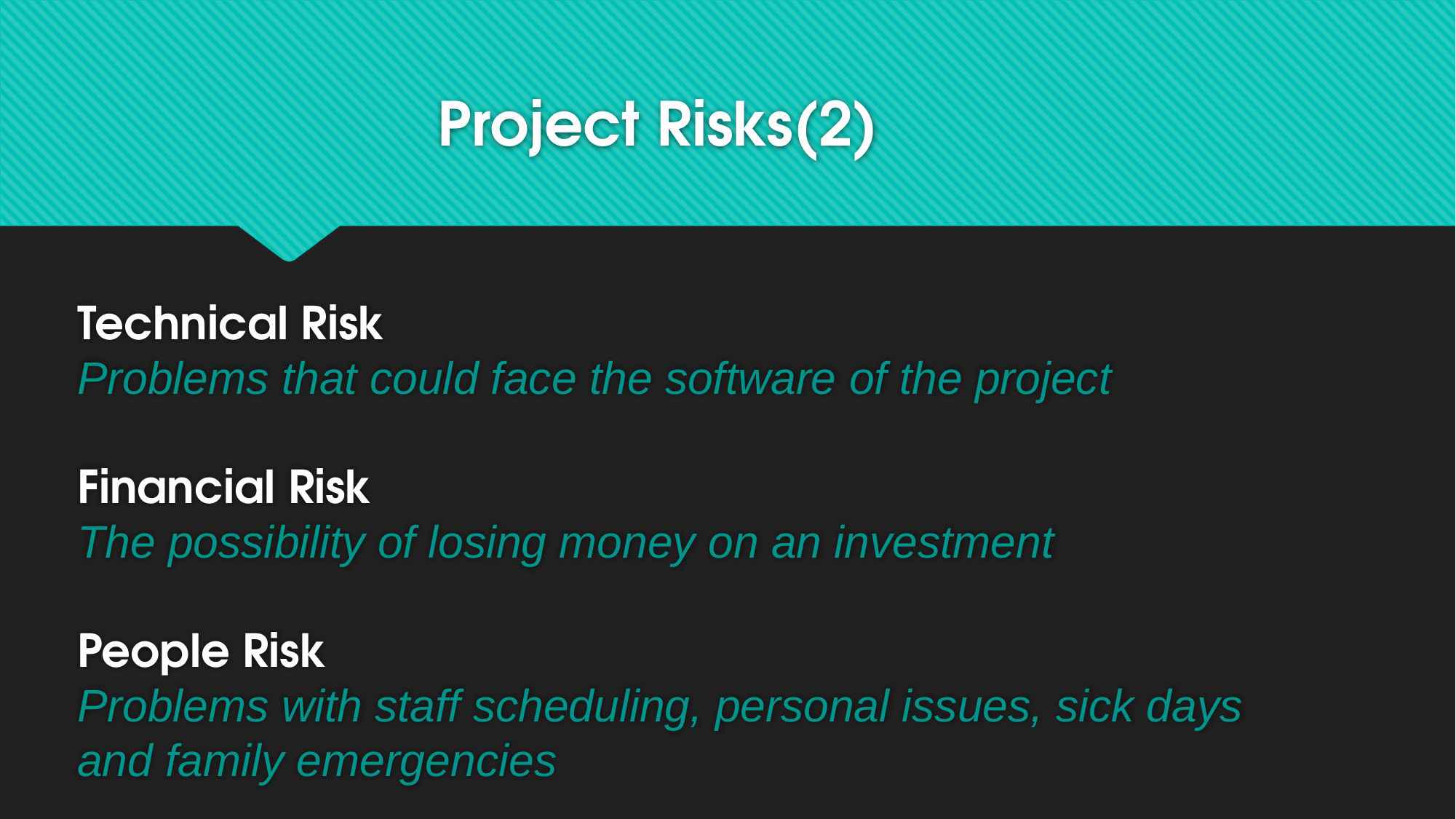

Project Risks(2)
# Technical Risk Problems that could face the software of the project Financial Risk The possibility of losing money on an investment People Risk Problems with staff scheduling, personal issues, sick days and family emergencies